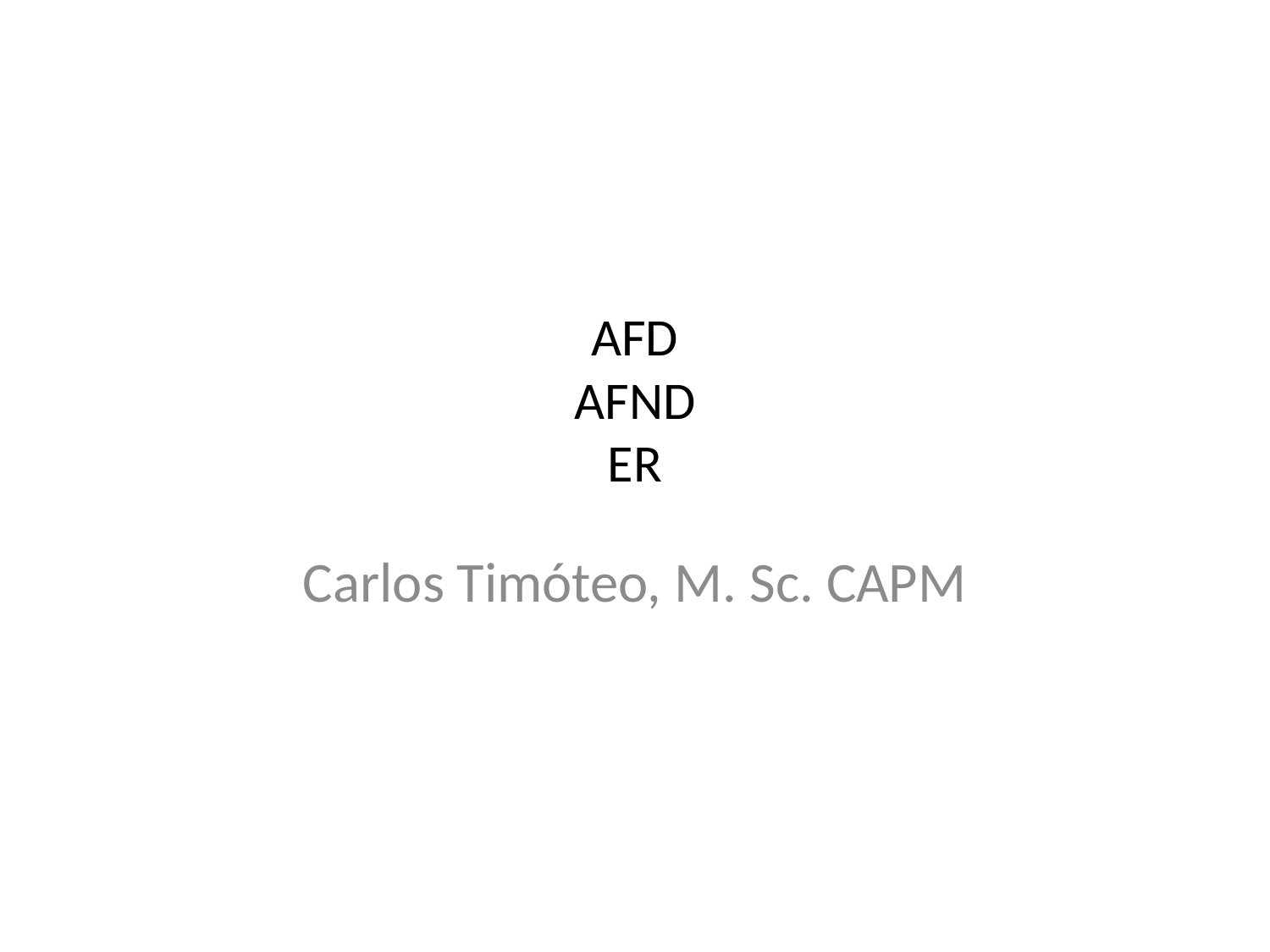

# AFD AFND ER
Carlos Timóteo, M. Sc. CAPM